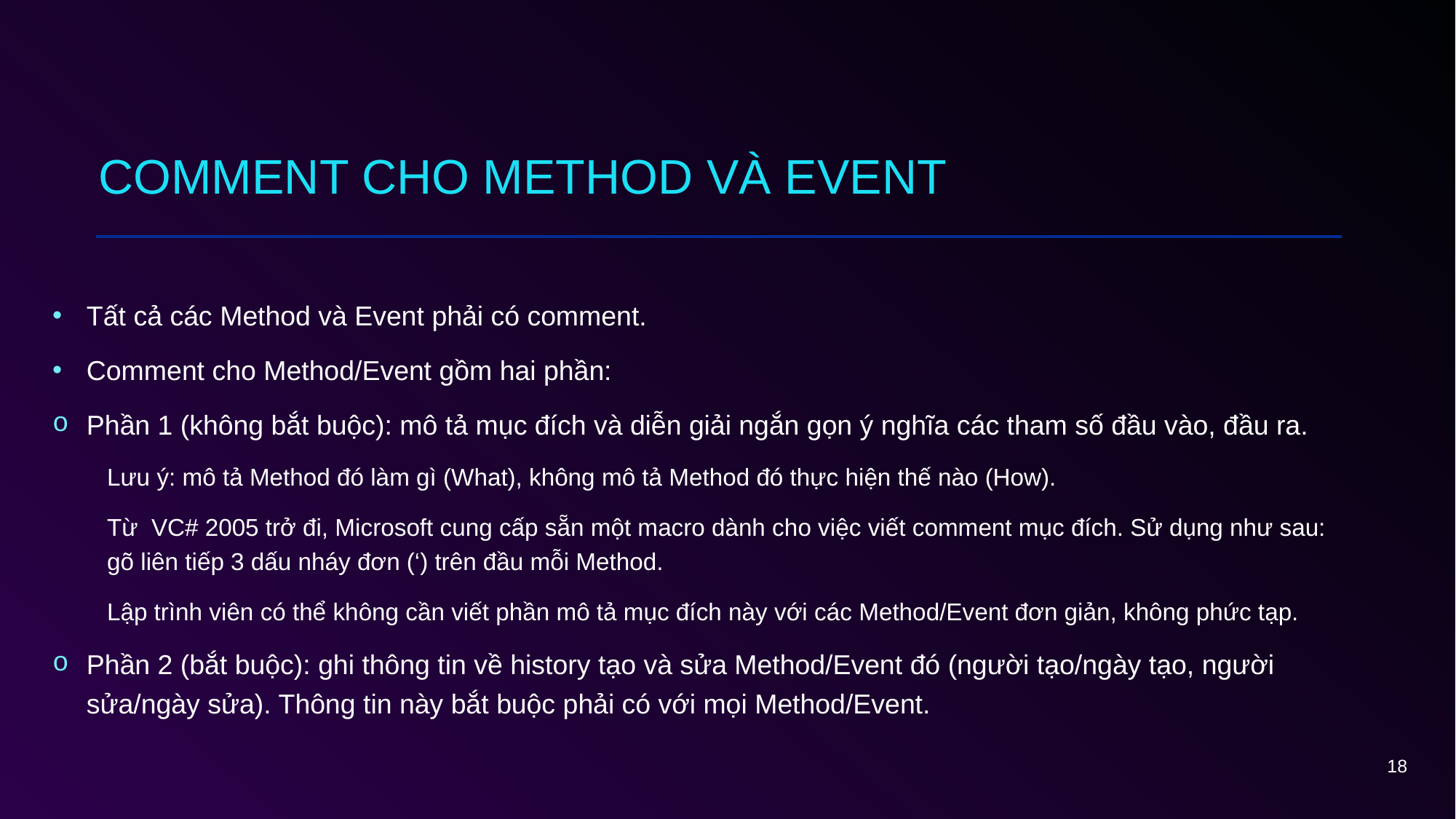

# Comment cho Method và Event
Tất cả các Method và Event phải có comment.
Comment cho Method/Event gồm hai phần:
Phần 1 (không bắt buộc): mô tả mục đích và diễn giải ngắn gọn ý nghĩa các tham số đầu vào, đầu ra.
Lưu ý: mô tả Method đó làm gì (What), không mô tả Method đó thực hiện thế nào (How).
Từ  VC# 2005 trở đi, Microsoft cung cấp sẵn một macro dành cho việc viết comment mục đích. Sử dụng như sau: gõ liên tiếp 3 dấu nháy đơn (‘) trên đầu mỗi Method.
Lập trình viên có thể không cần viết phần mô tả mục đích này với các Method/Event đơn giản, không phức tạp.
Phần 2 (bắt buộc): ghi thông tin về history tạo và sửa Method/Event đó (người tạo/ngày tạo, người sửa/ngày sửa). Thông tin này bắt buộc phải có với mọi Method/Event.
18